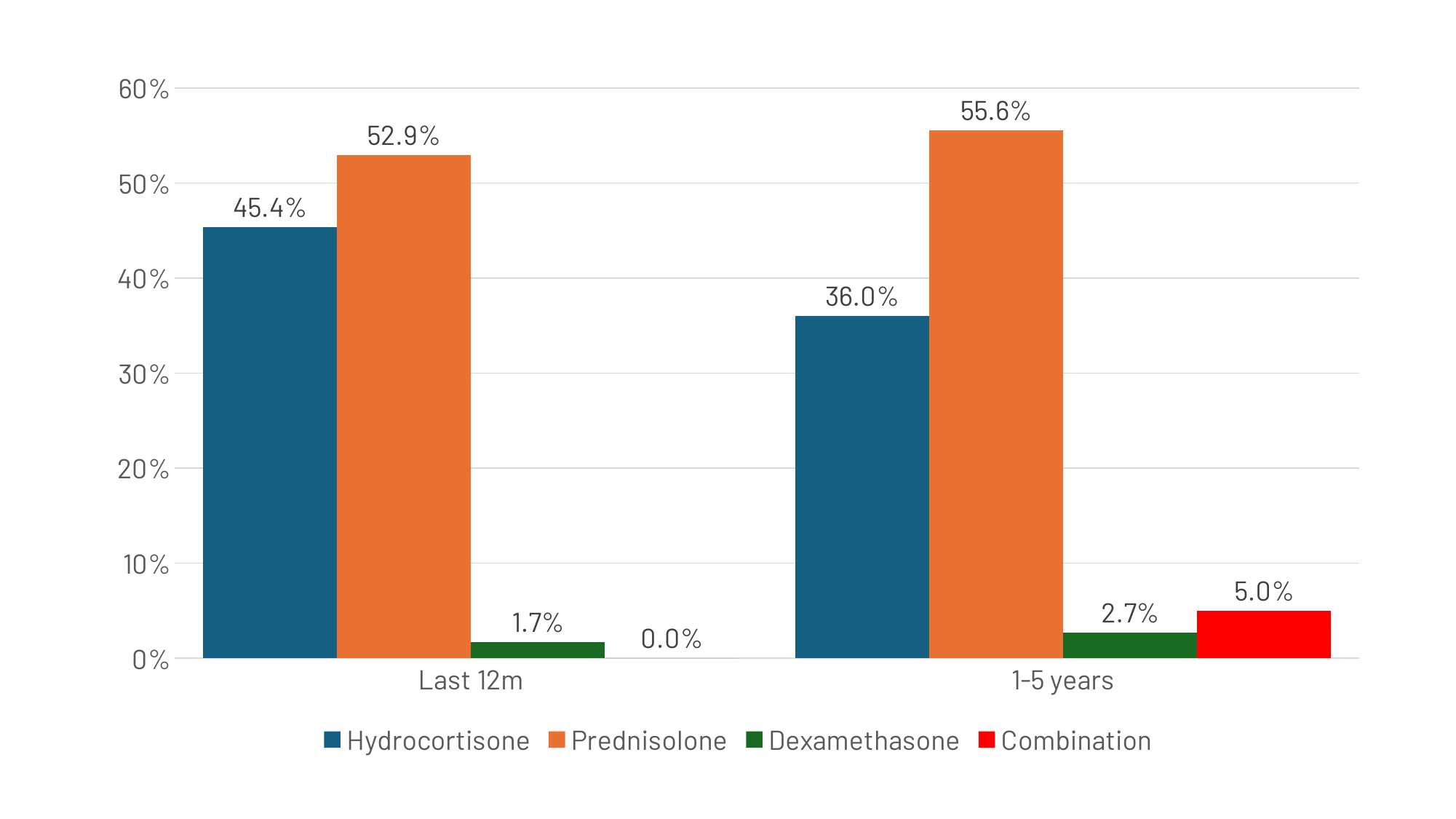

### Chart

| Category | Hydrocortisone | Prednisolone | Dexamethasone | Combination |
|---|---|---|---|---|
| Last 12m | 0.453781512605042 | 0.5294117647058824 | 0.01680672268907563 | 0.0 |
| 1-5 years | 0.36015325670498083 | 0.5555555555555556 | 0.02681992337164751 | 0.04980842911877394 |